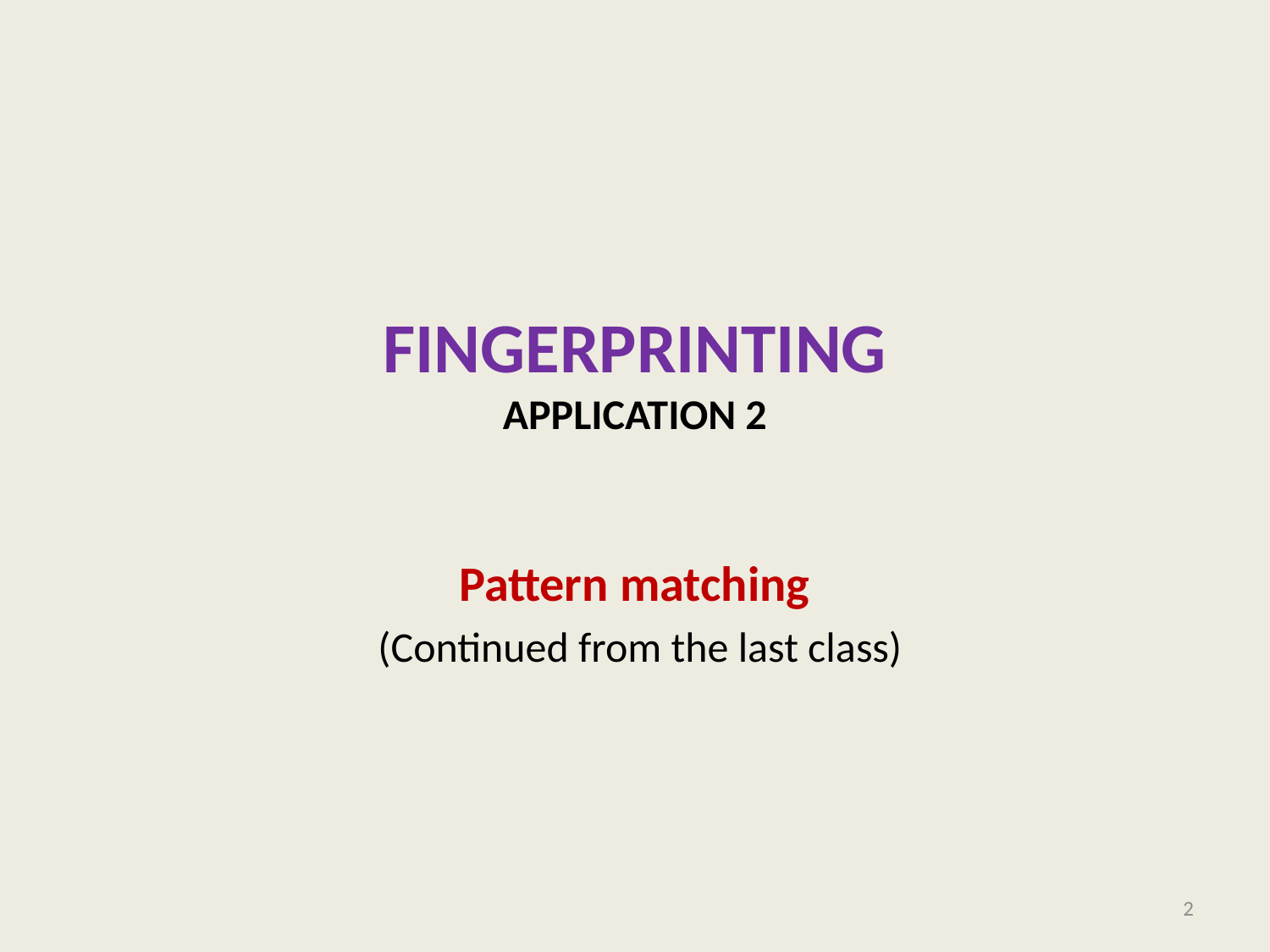

# Fingerprinting Application 2
Pattern matching
(Continued from the last class)
2